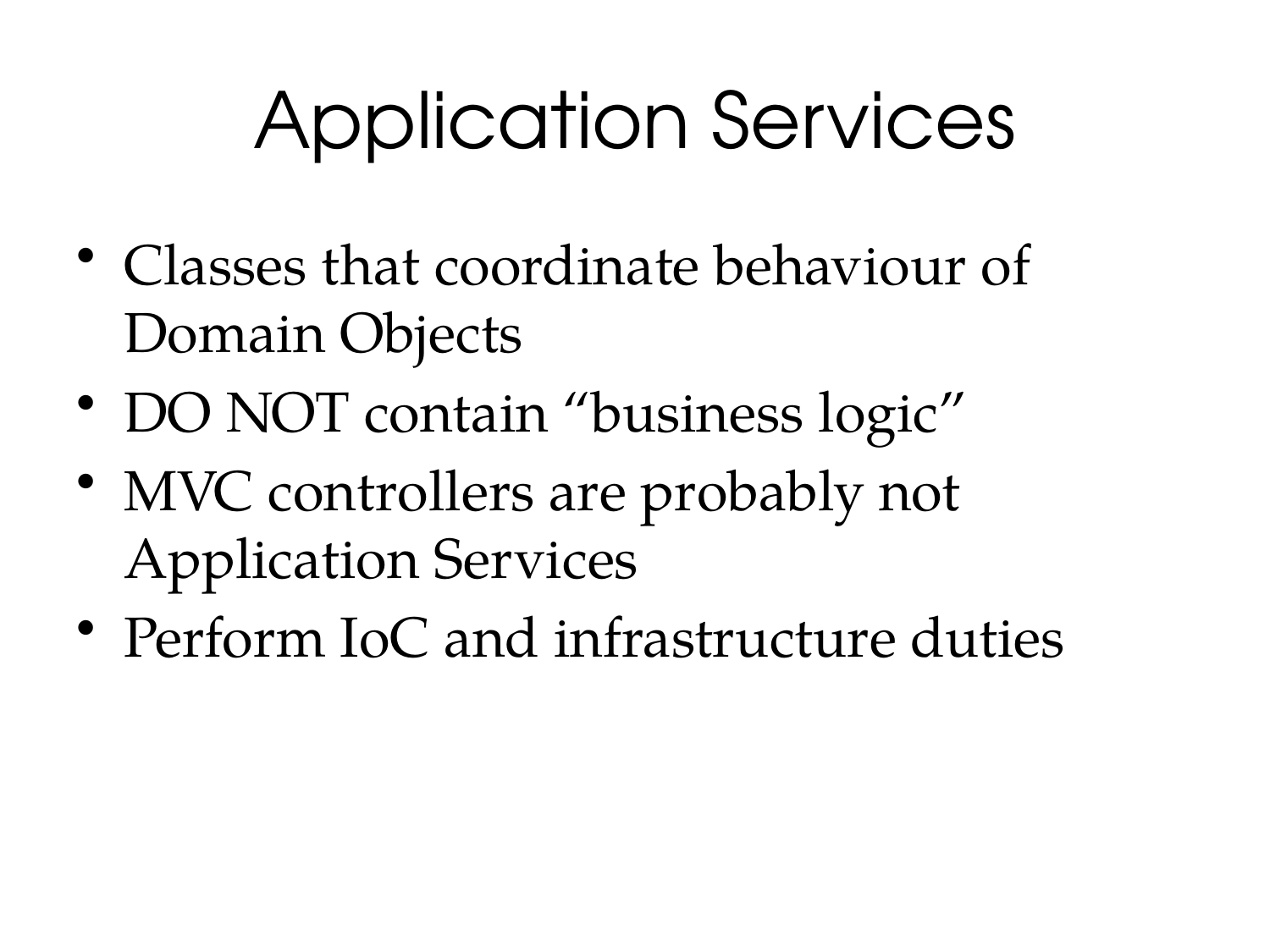

# Application Services
Classes that coordinate behaviour of Domain Objects
DO NOT contain “business logic”
MVC controllers are probably not Application Services
Perform IoC and infrastructure duties